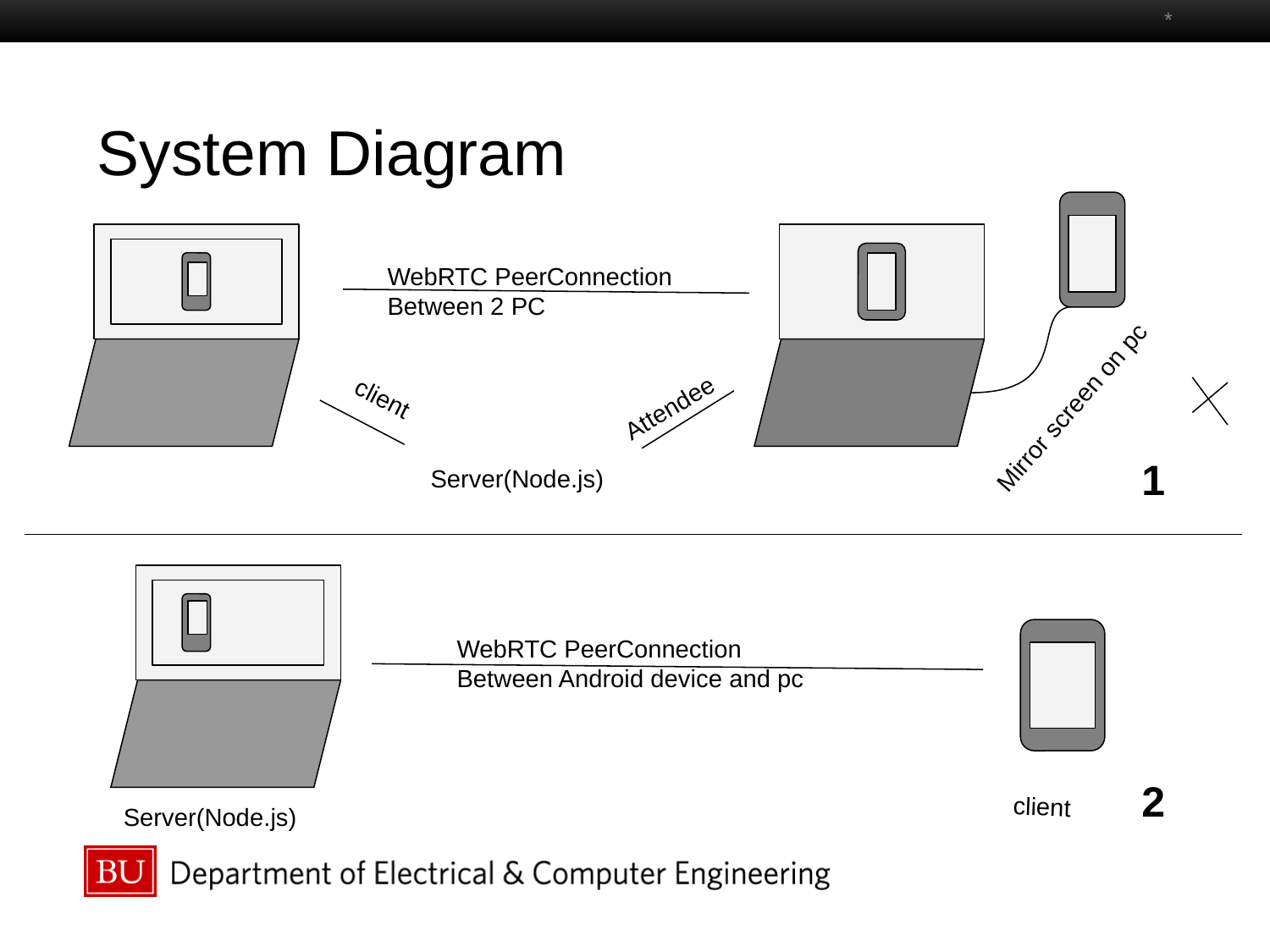

*
# System Diagram

WebRTC PeerConnection
Between 2 PC

Mirror screen on pc
client
Attendee

1
Server(Node.js)

WebRTC PeerConnection
Between Android device and pc

2
client
Server(Node.js)